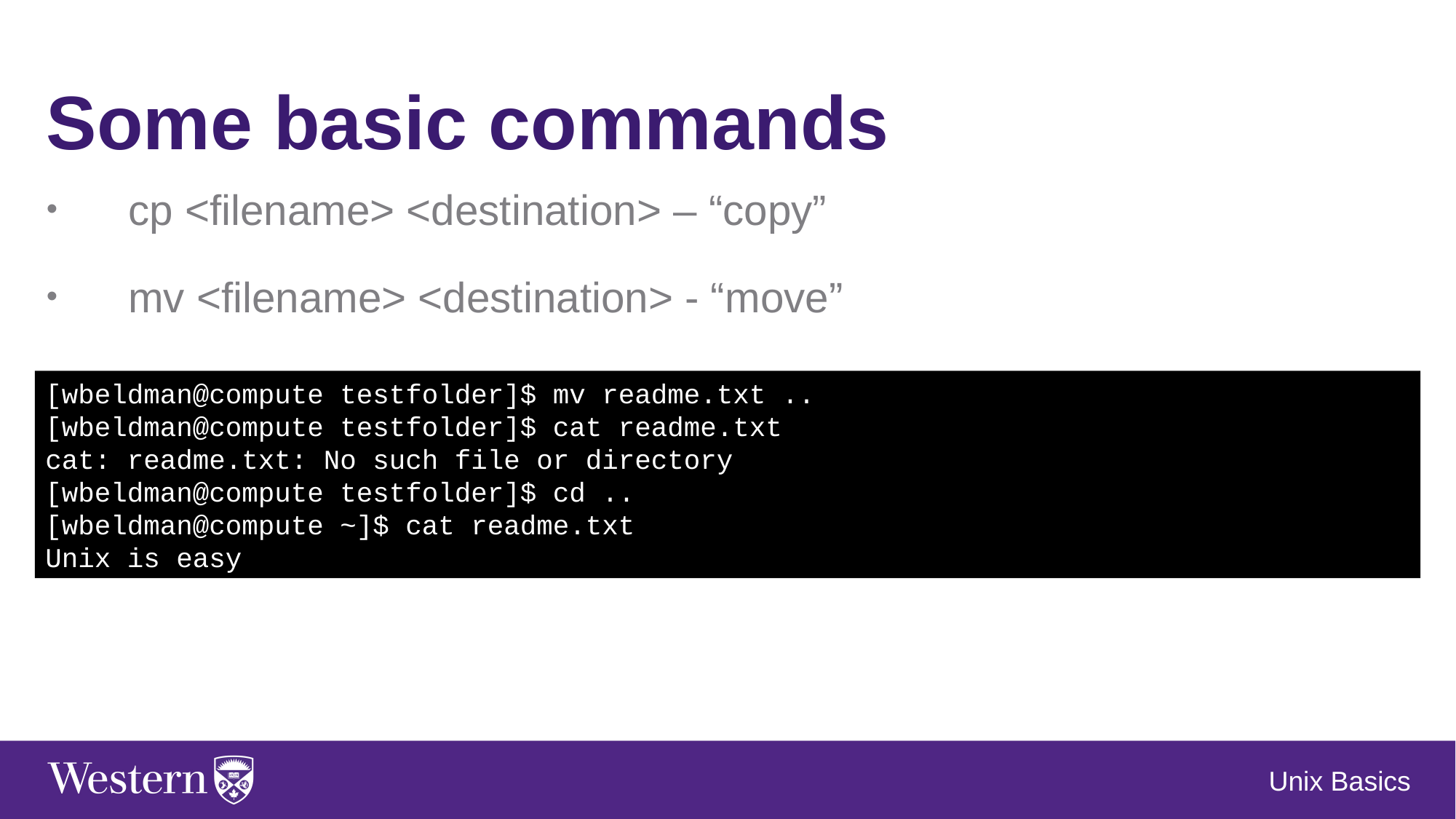

Some basic commands
cp <filename> <destination> – “copy”
mv <filename> <destination> - “move”
[wbeldman@compute testfolder]$ mv readme.txt ..
[wbeldman@compute testfolder]$ cat readme.txt
cat: readme.txt: No such file or directory
[wbeldman@compute testfolder]$ cd ..
[wbeldman@compute ~]$ cat readme.txt
Unix is easy
Unix Basics